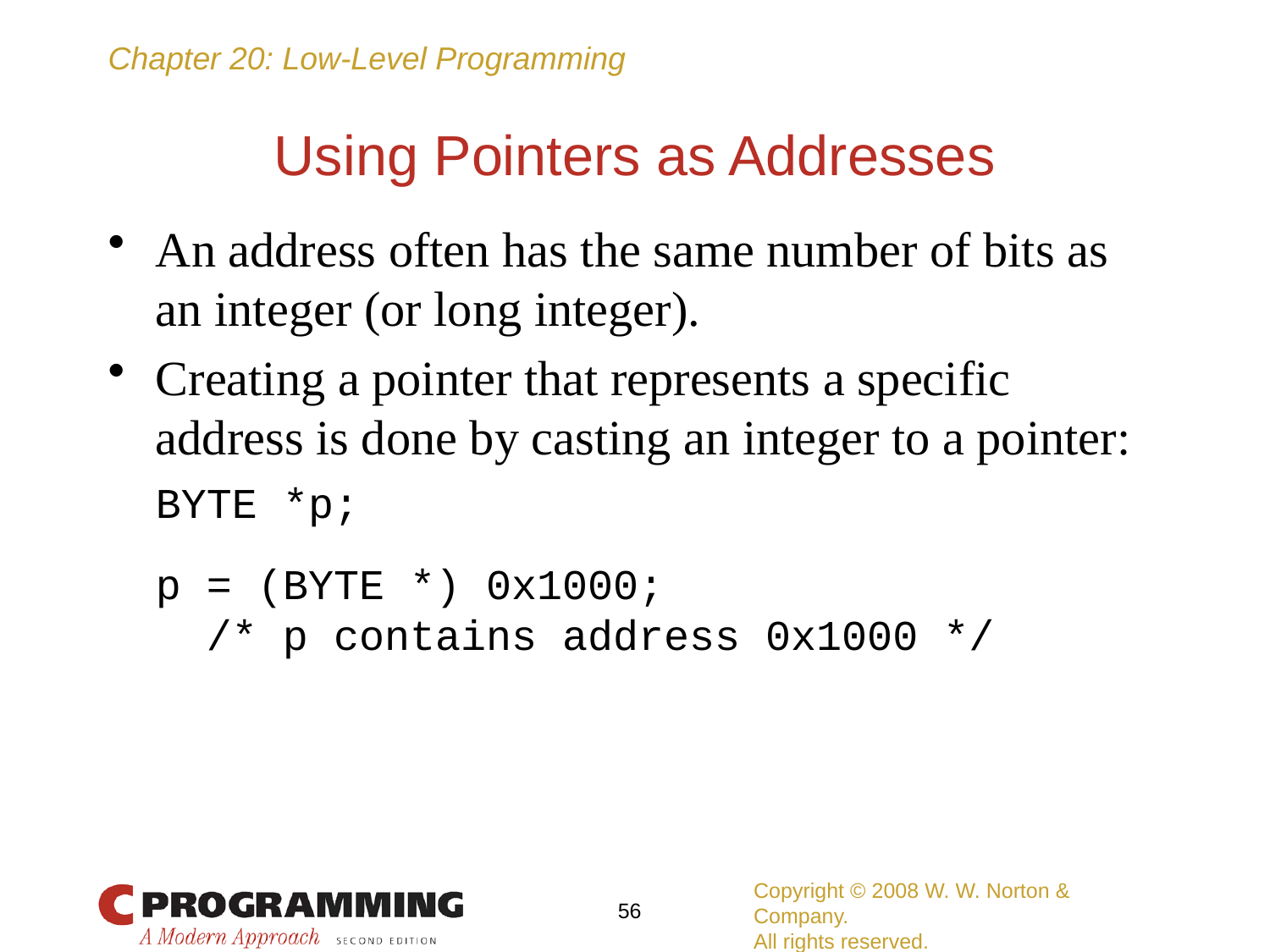

# Using Pointers as Addresses
An address often has the same number of bits as an integer (or long integer).
Creating a pointer that represents a specific address is done by casting an integer to a pointer:
	BYTE *p;

	p = (BYTE *) 0x1000;
	  /* p contains address 0x1000 */

Copyright © 2008 W. W. Norton & Company.
All rights reserved.
56